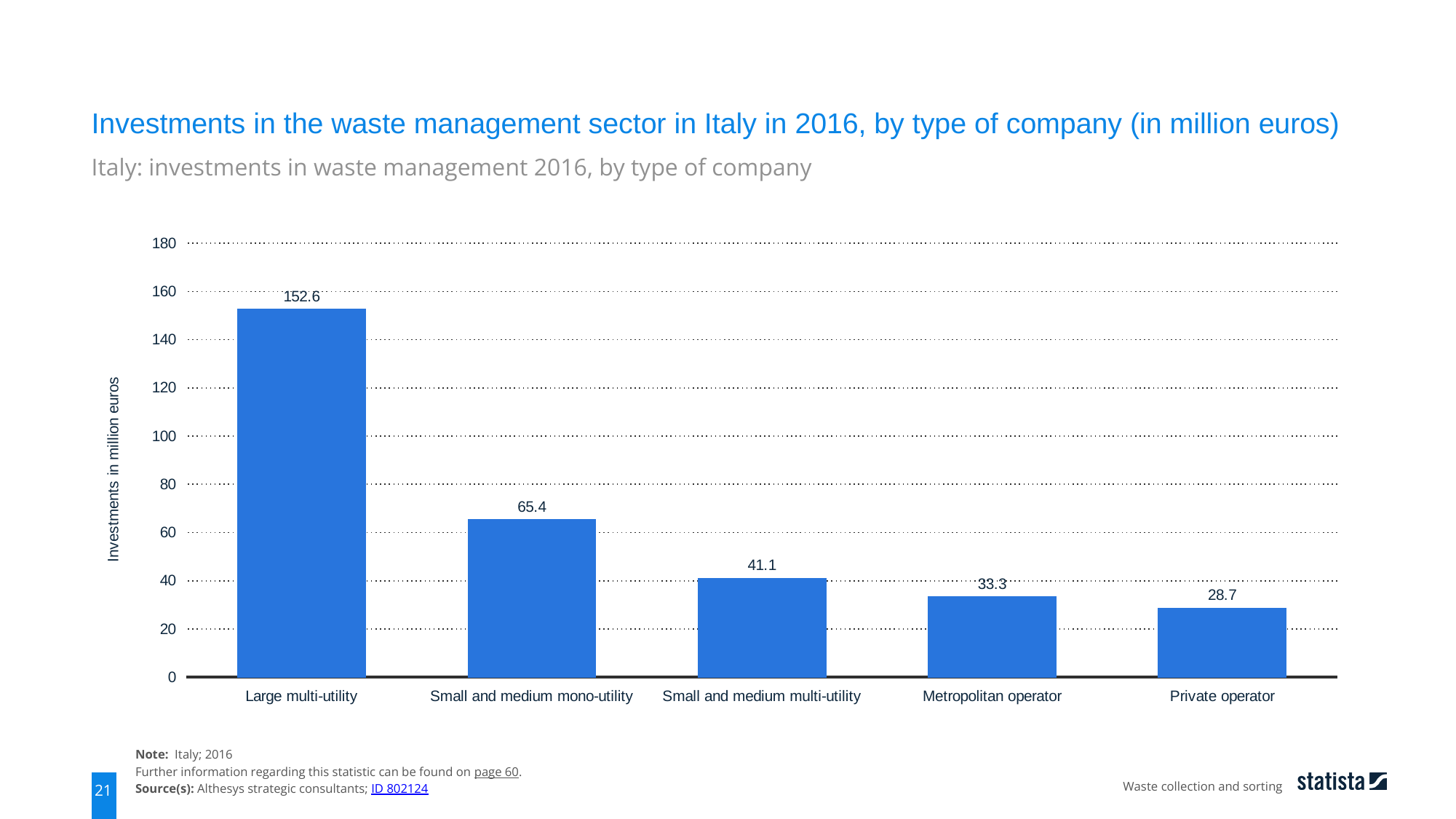

Investments in the waste management sector in Italy in 2016, by type of company (in million euros)
Italy: investments in waste management 2016, by type of company

### Chart

| Category | data |
|---|---|
| Large multi-utility | 152.6 |
| Small and medium mono-utility | 65.4 |
| Small and medium multi-utility | 41.1 |
| Metropolitan operator | 33.3 |
| Private operator | 28.7 |
Note:  Italy; 2016
Further information regarding this statistic can be found on page 60.
Source(s): Althesys strategic consultants; ID 802124
Waste collection and sorting

21